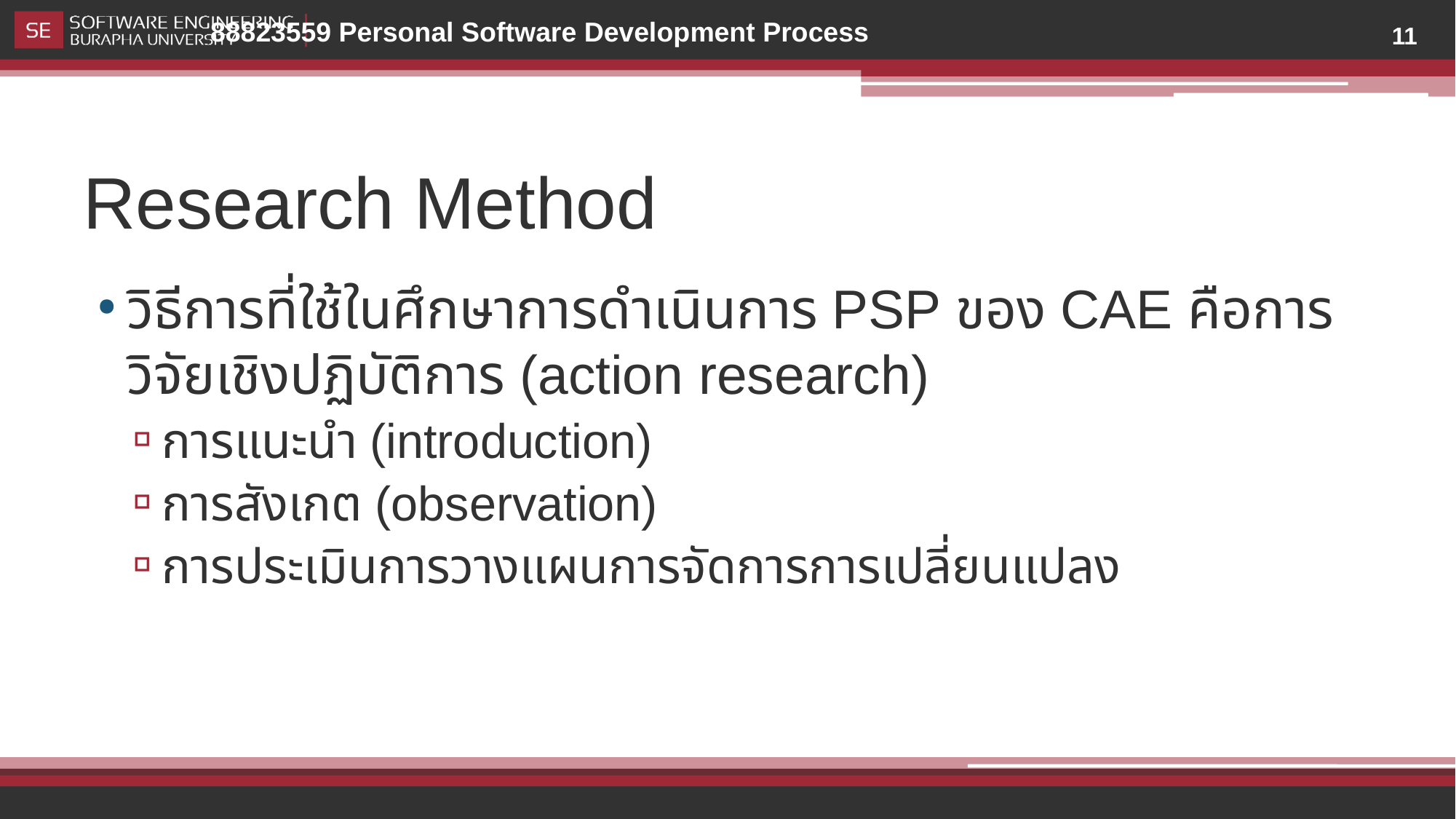

11
# Research Method
วิธีการที่ใช้ในศึกษาการดำเนินการ PSP ของ CAE คือการวิจัยเชิงปฏิบัติการ (action research)
การแนะนำ (introduction)
การสังเกต (observation)
การประเมินการวางแผนการจัดการการเปลี่ยนแปลง